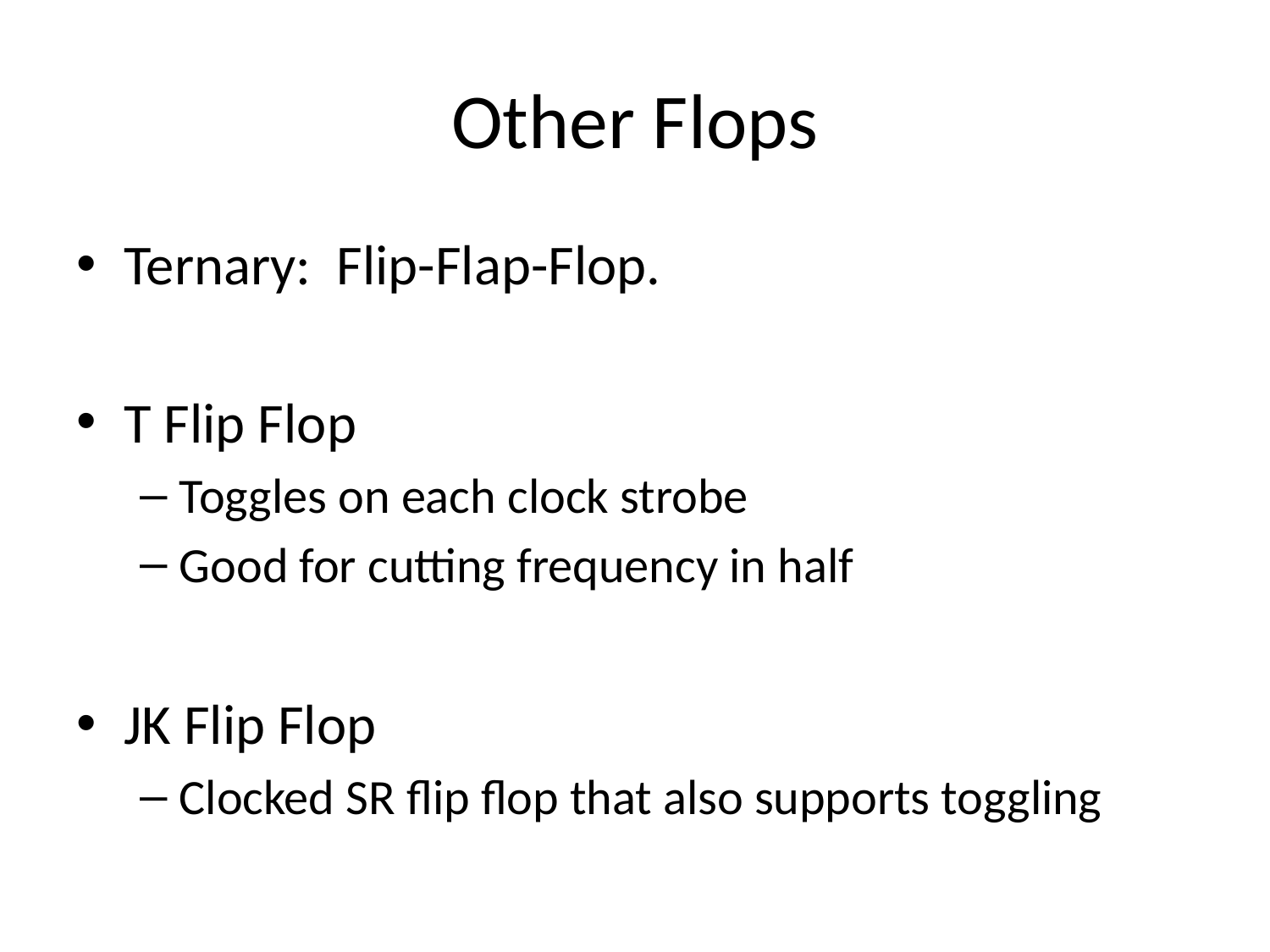

# Other Flops
Ternary:  Flip-Flap-Flop.

T Flip Flop
Toggles on each clock strobe
Good for cutting frequency in half

JK Flip Flop
Clocked SR flip flop that also supports toggling